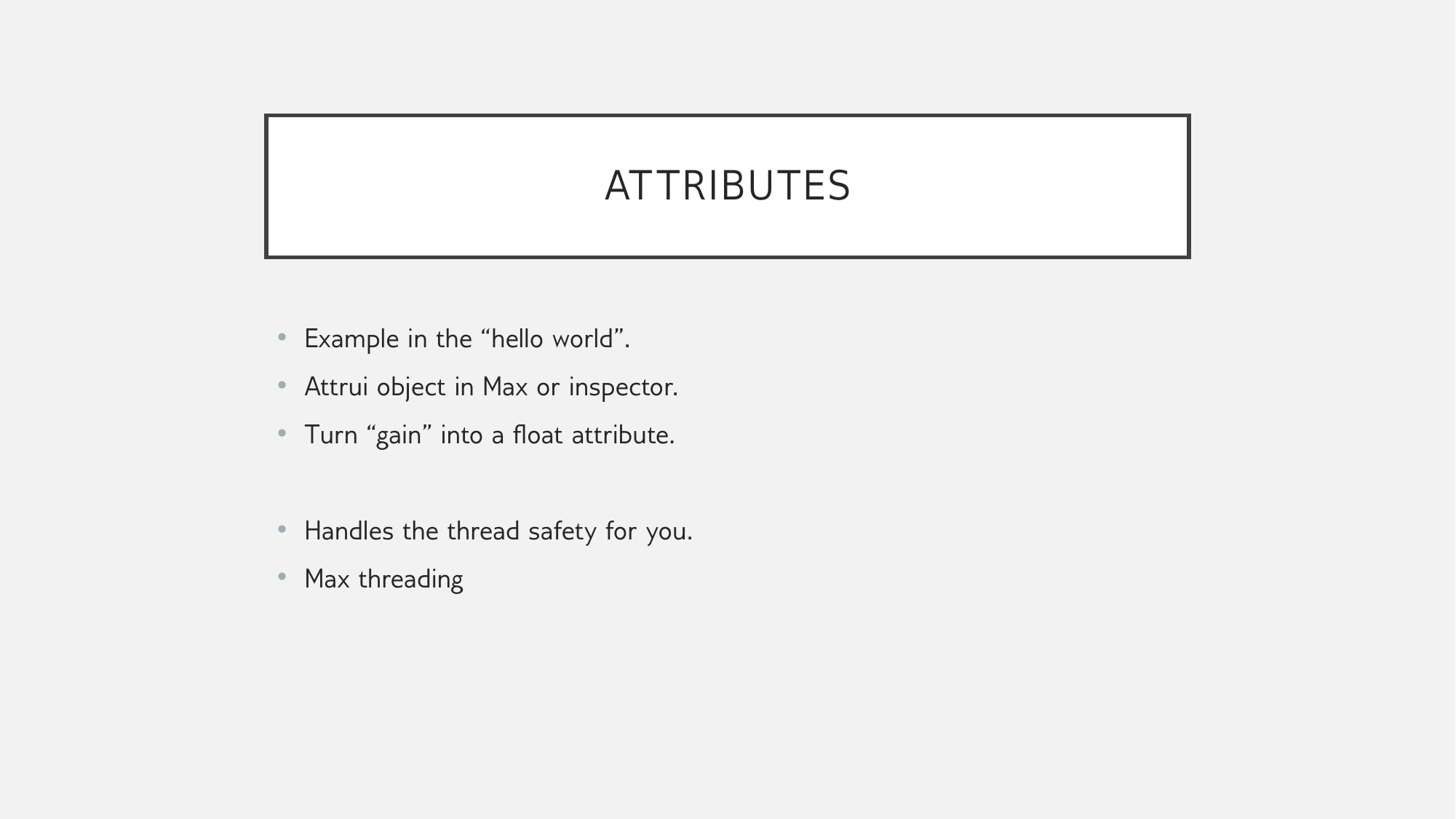

# attributes
Example in the “hello world”.
Attrui object in Max or inspector.
Turn “gain” into a float attribute.

Handles the thread safety for you.
Max threading